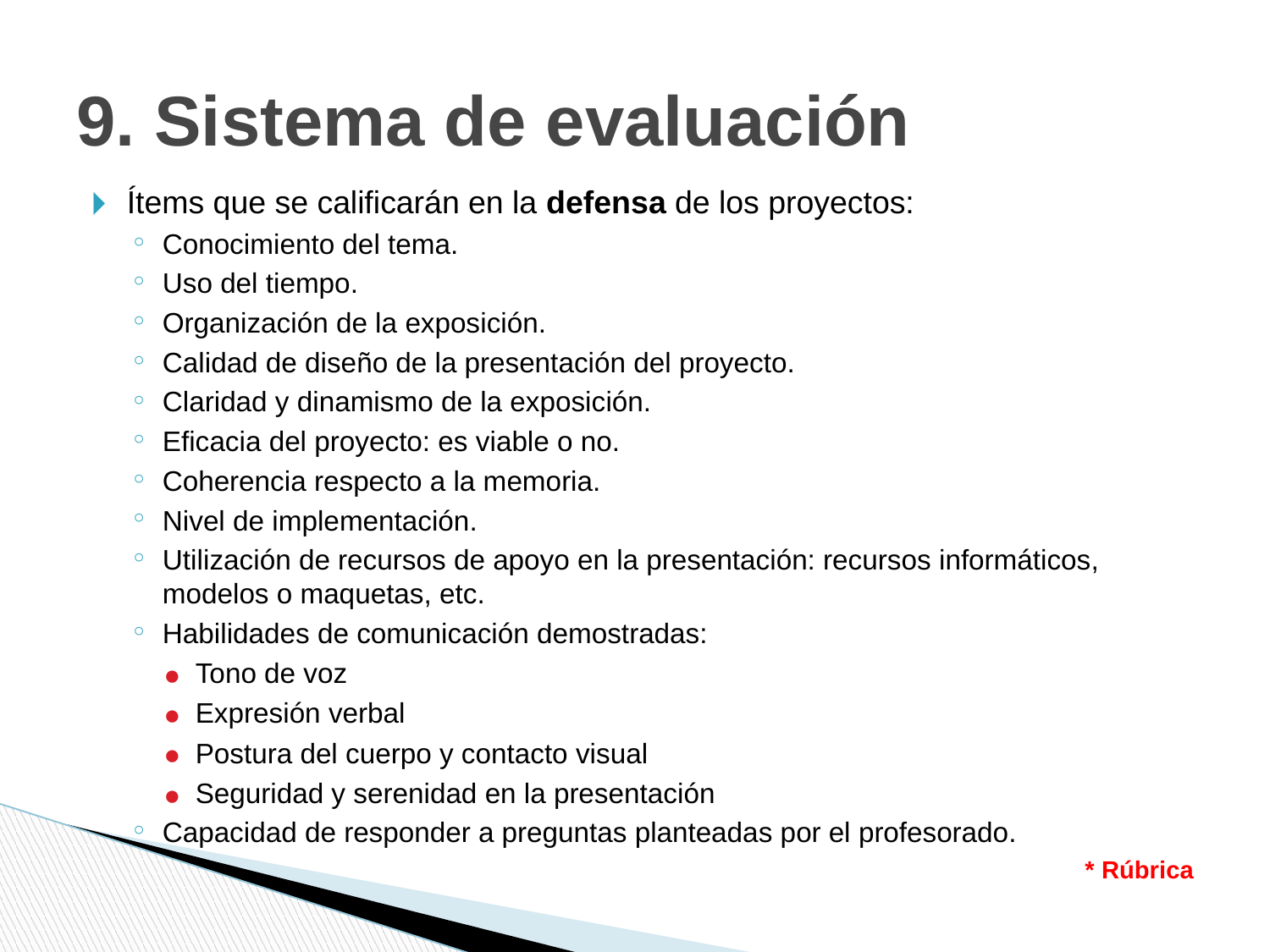

# 9. Sistema de evaluación
Ítems que se calificarán en la defensa de los proyectos:
Conocimiento del tema.
Uso del tiempo.
Organización de la exposición.
Calidad de diseño de la presentación del proyecto.
Claridad y dinamismo de la exposición.
Eficacia del proyecto: es viable o no.
Coherencia respecto a la memoria.
Nivel de implementación.
Utilización de recursos de apoyo en la presentación: recursos informáticos, modelos o maquetas, etc.
Habilidades de comunicación demostradas:
Tono de voz
Expresión verbal
Postura del cuerpo y contacto visual
Seguridad y serenidad en la presentación
Capacidad de responder a preguntas planteadas por el profesorado.
* Rúbrica